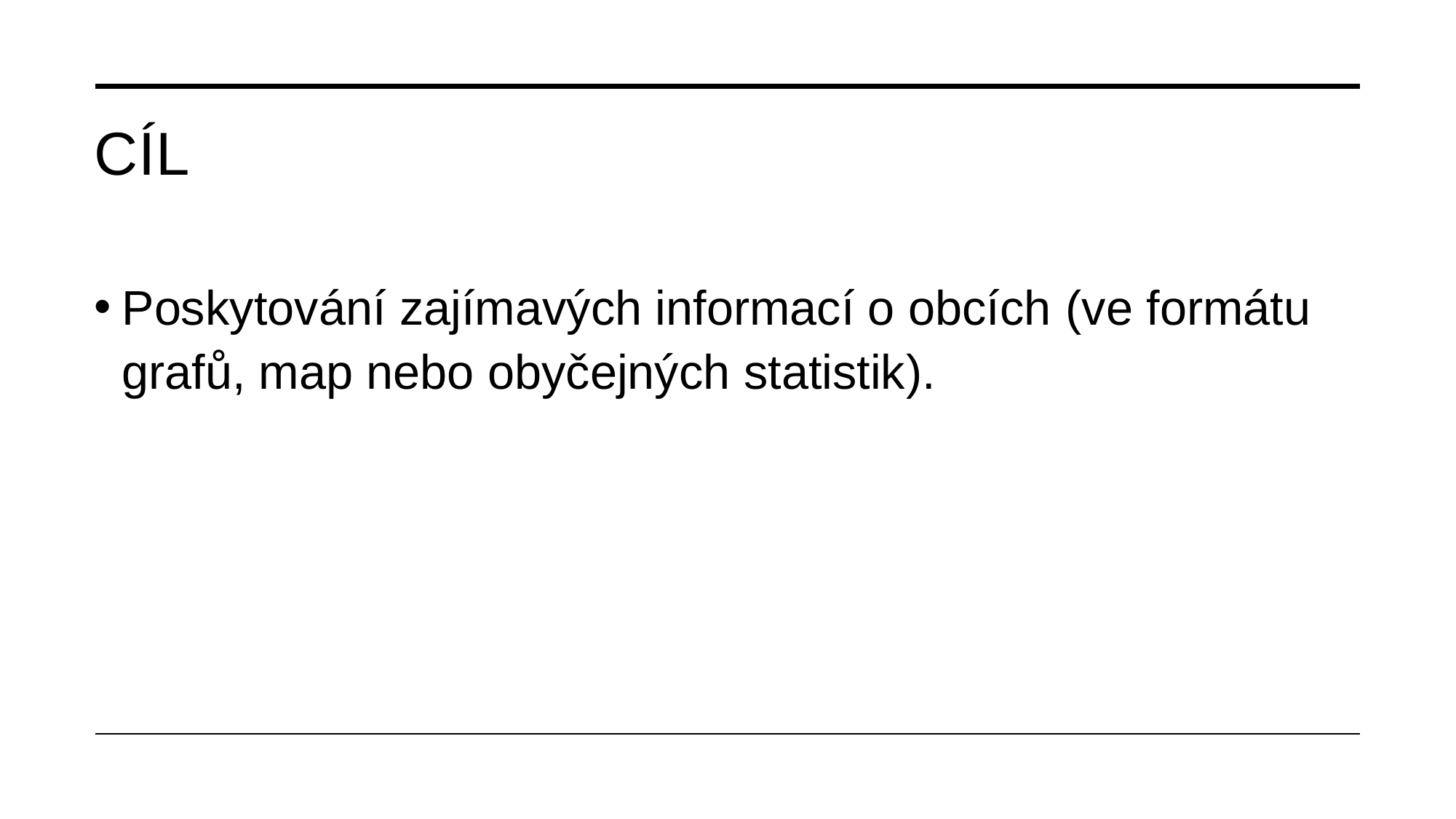

# cíl
Poskytování zajímavých informací o obcích (ve formátu grafů, map nebo obyčejných statistik).